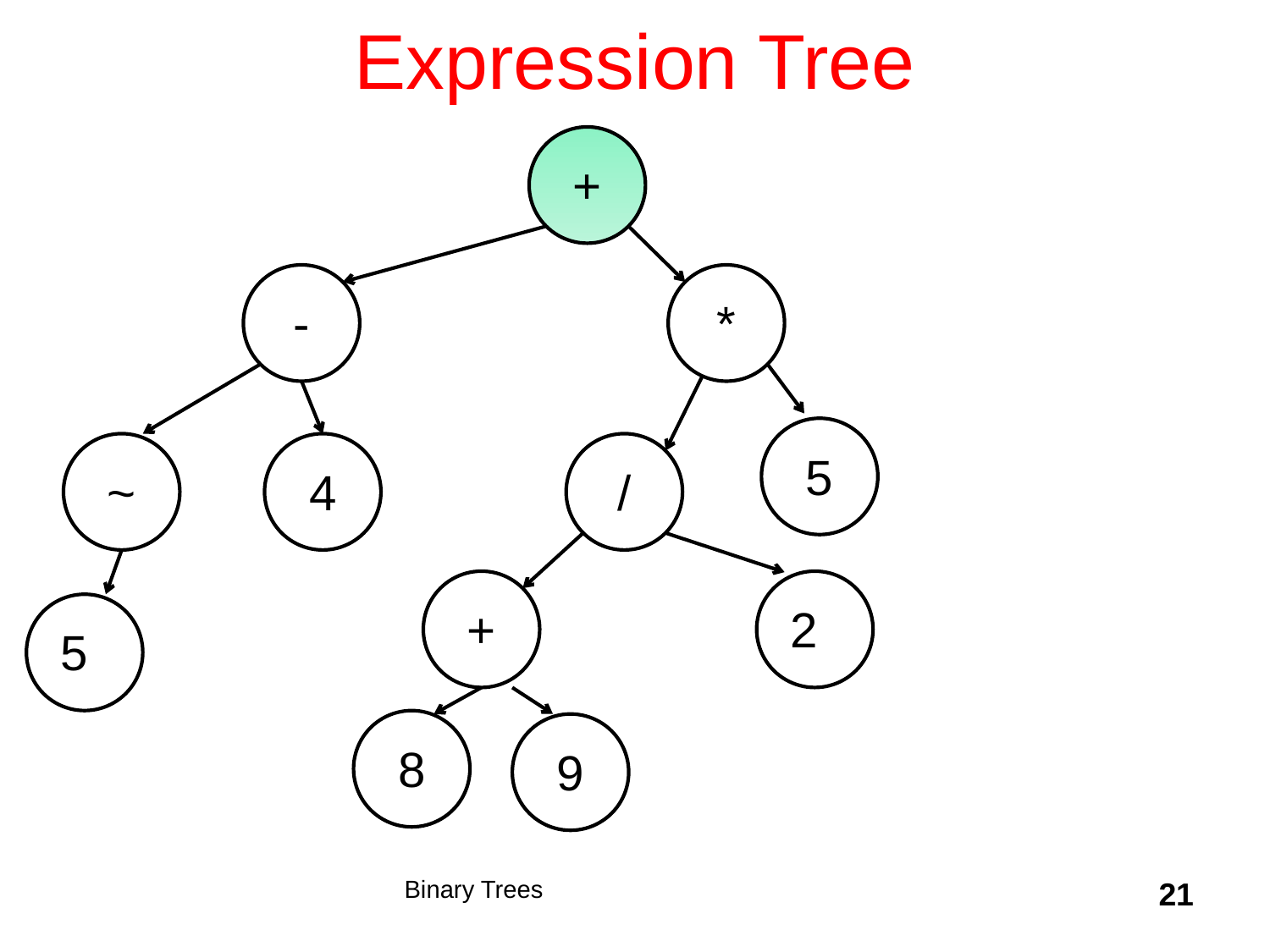

# Expression Tree

+

-
*

5
~
4
/

+
2

5

8
9

Binary Trees
21